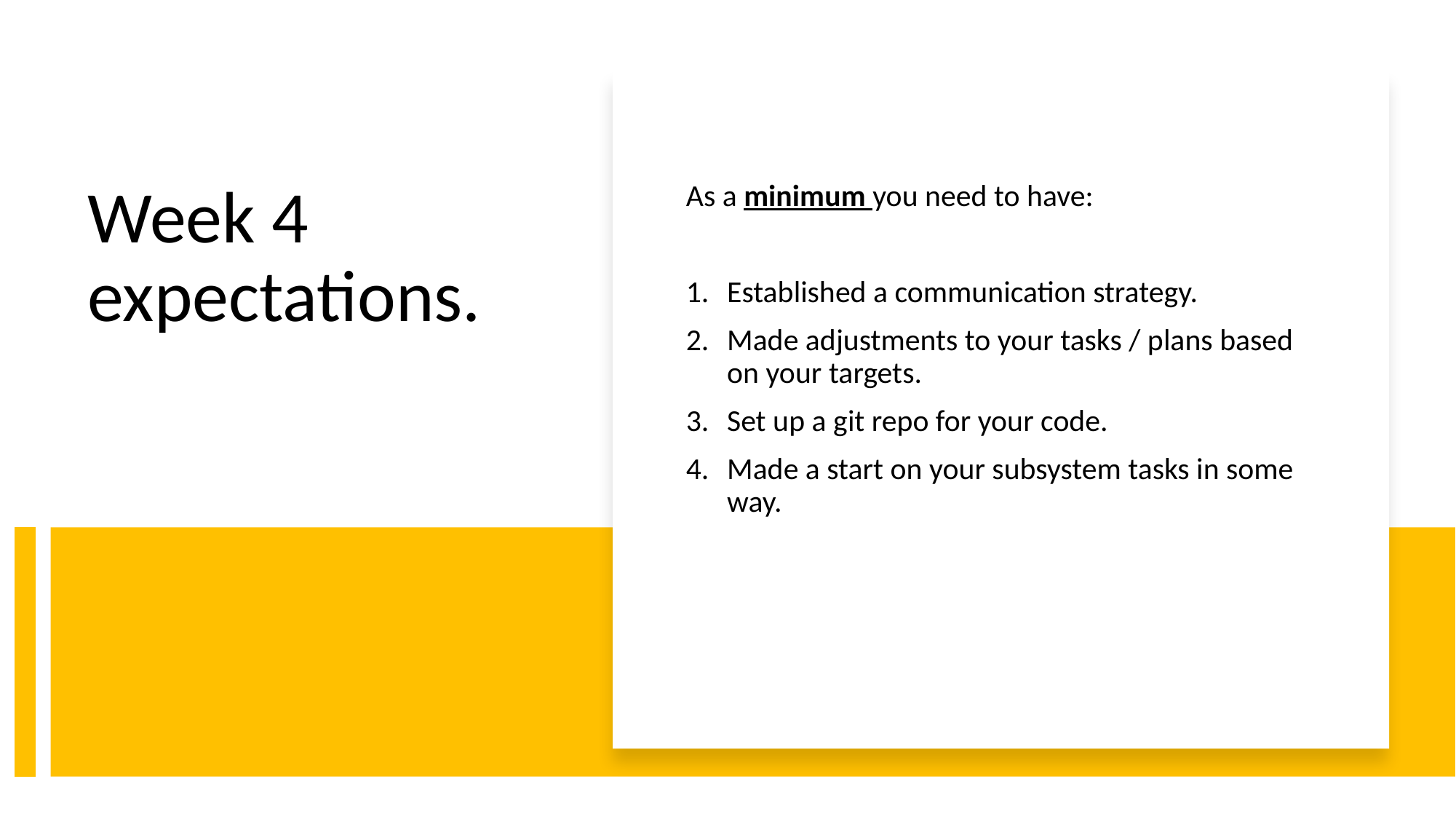

As a minimum you need to have:

Established a communication strategy.
Made adjustments to your tasks / plans based on your targets.
Set up a git repo for your code.
Made a start on your subsystem tasks in some way.

# Week 4 expectations.